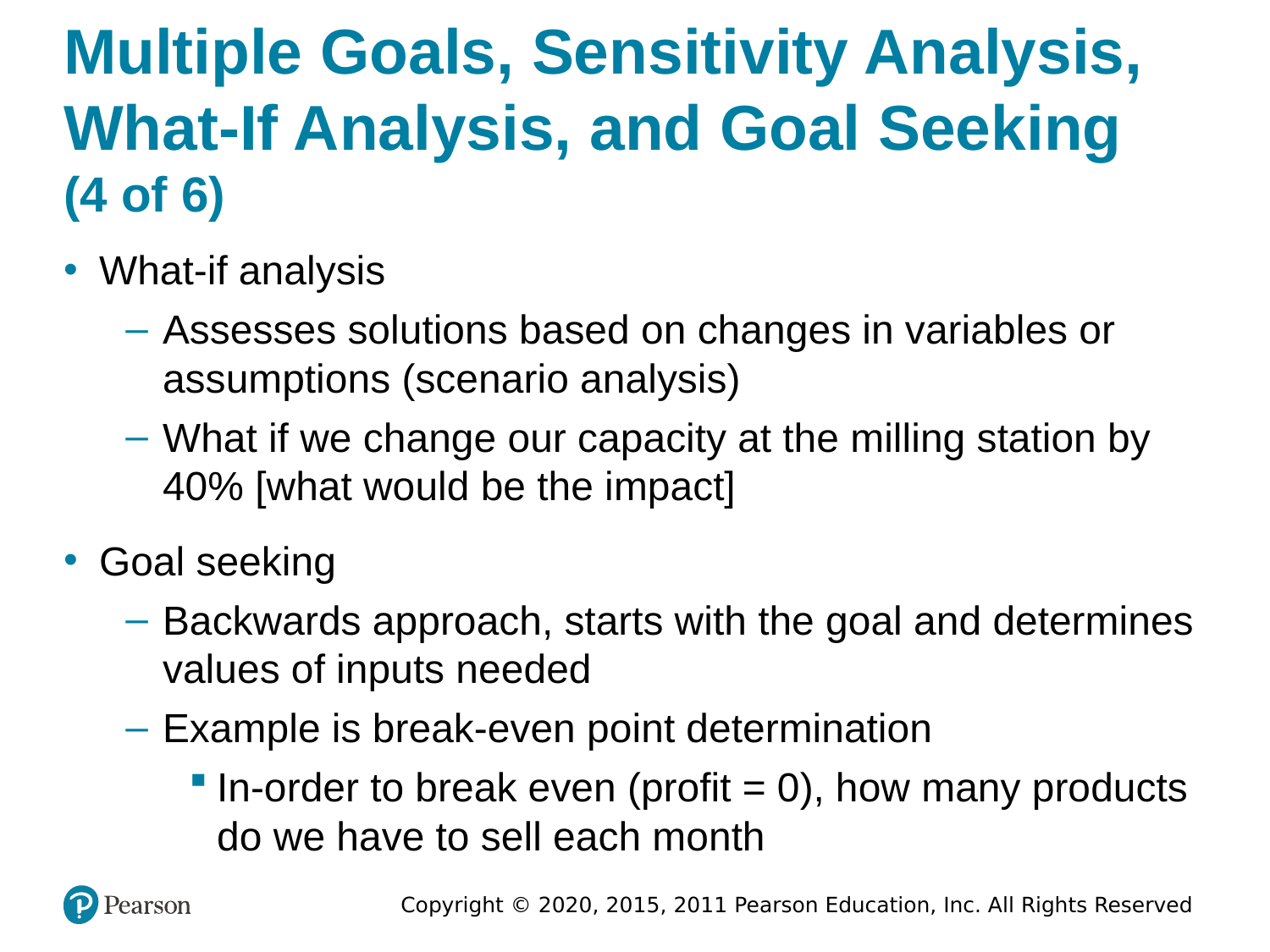

# Multiple Goals, Sensitivity Analysis, What-If Analysis, and Goal Seeking  (4 of 6)
What-if analysis
Assesses solutions based on changes in variables or assumptions (scenario analysis)
What if we change our capacity at the milling station by 40% [what would be the impact]
Goal seeking
Backwards approach, starts with the goal and determines values of inputs needed
Example is break-even point determination
In-order to break even (profit = 0), how many products do we have to sell each month